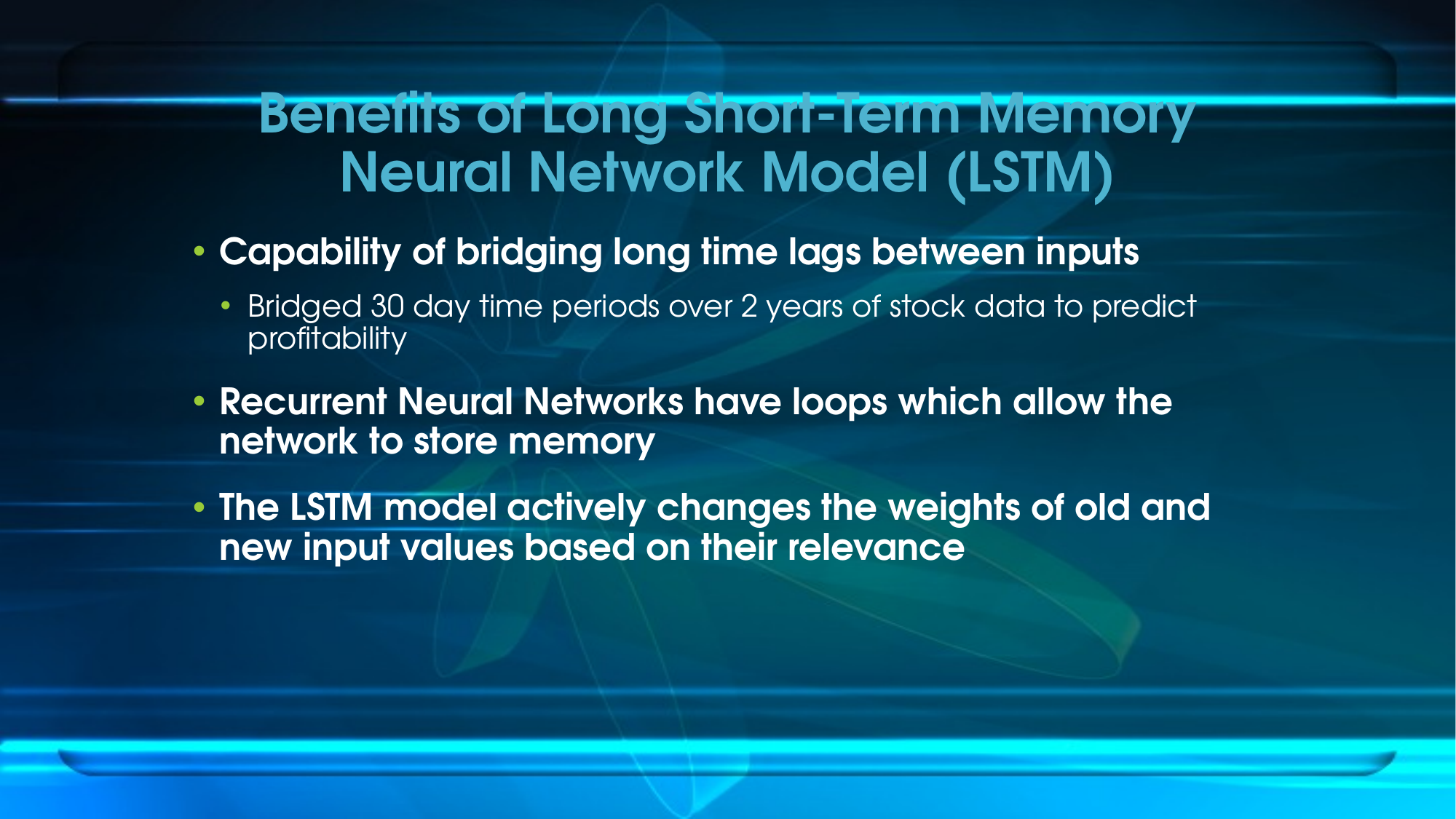

# Benefits of Long Short-Term Memory Neural Network Model (LSTM)
Capability of bridging long time lags between inputs
Bridged 30 day time periods over 2 years of stock data to predict profitability
Recurrent Neural Networks have loops which allow the network to store memory
The LSTM model actively changes the weights of old and new input values based on their relevance